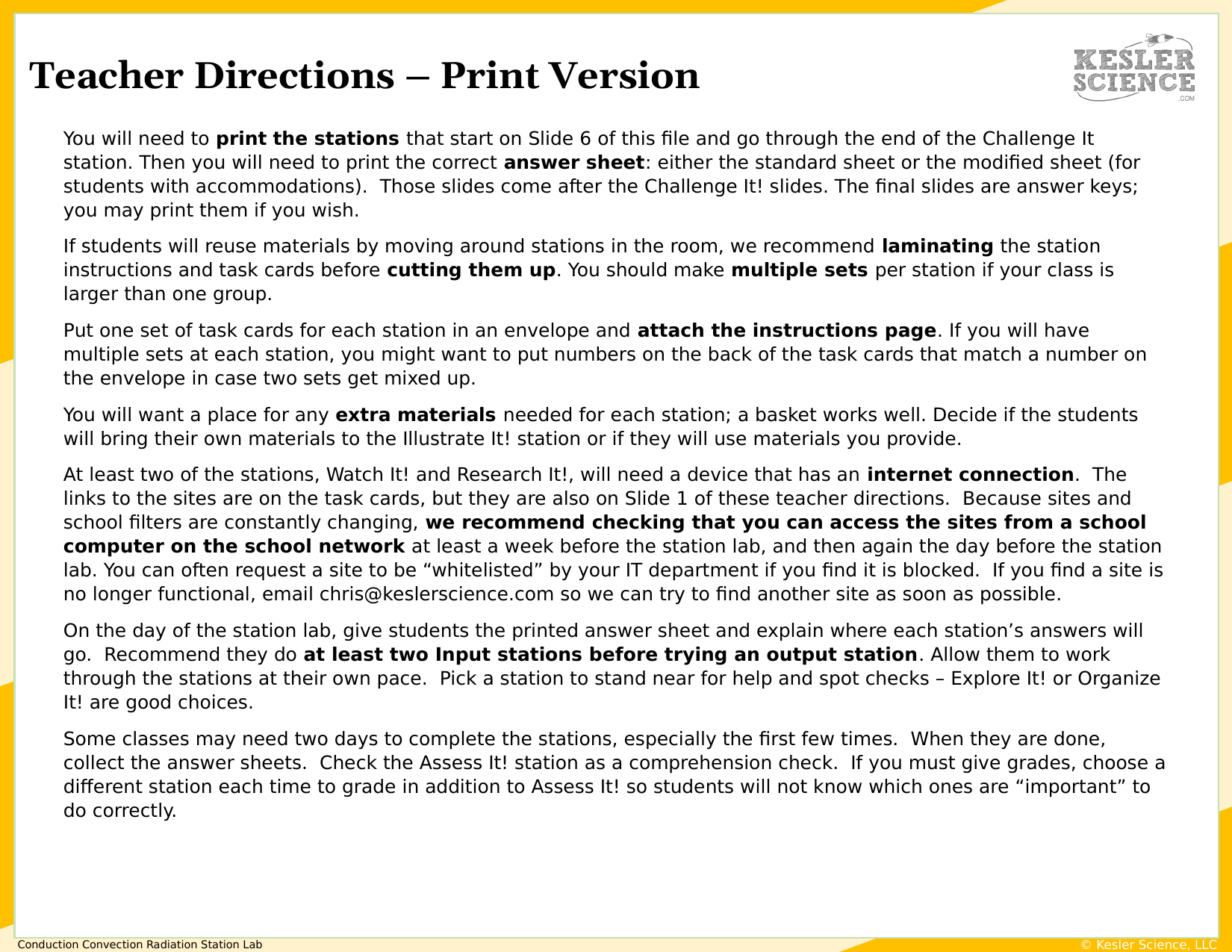

Teacher Directions – Print Version
You will need to print the stations that start on Slide 6 of this file and go through the end of the Challenge It station. Then you will need to print the correct answer sheet: either the standard sheet or the modified sheet (for students with accommodations).  Those slides come after the Challenge It! slides. The final slides are answer keys; you may print them if you wish.
If students will reuse materials by moving around stations in the room, we recommend laminating the station instructions and task cards before cutting them up. You should make multiple sets per station if your class is larger than one group.
Put one set of task cards for each station in an envelope and attach the instructions page. If you will have multiple sets at each station, you might want to put numbers on the back of the task cards that match a number on the envelope in case two sets get mixed up.
You will want a place for any extra materials needed for each station; a basket works well. Decide if the students will bring their own materials to the Illustrate It! station or if they will use materials you provide.
At least two of the stations, Watch It! and Research It!, will need a device that has an internet connection.  The links to the sites are on the task cards, but they are also on Slide 1 of these teacher directions.  Because sites and school filters are constantly changing, we recommend checking that you can access the sites from a school computer on the school network at least a week before the station lab, and then again the day before the station lab. You can often request a site to be “whitelisted” by your IT department if you find it is blocked.  If you find a site is no longer functional, email chris@keslerscience.com so we can try to find another site as soon as possible.
On the day of the station lab, give students the printed answer sheet and explain where each station’s answers will go.  Recommend they do at least two Input stations before trying an output station. Allow them to work through the stations at their own pace.  Pick a station to stand near for help and spot checks – Explore It! or Organize It! are good choices.
Some classes may need two days to complete the stations, especially the first few times.  When they are done, collect the answer sheets.  Check the Assess It! station as a comprehension check.  If you must give grades, choose a different station each time to grade in addition to Assess It! so students will not know which ones are “important” to do correctly.